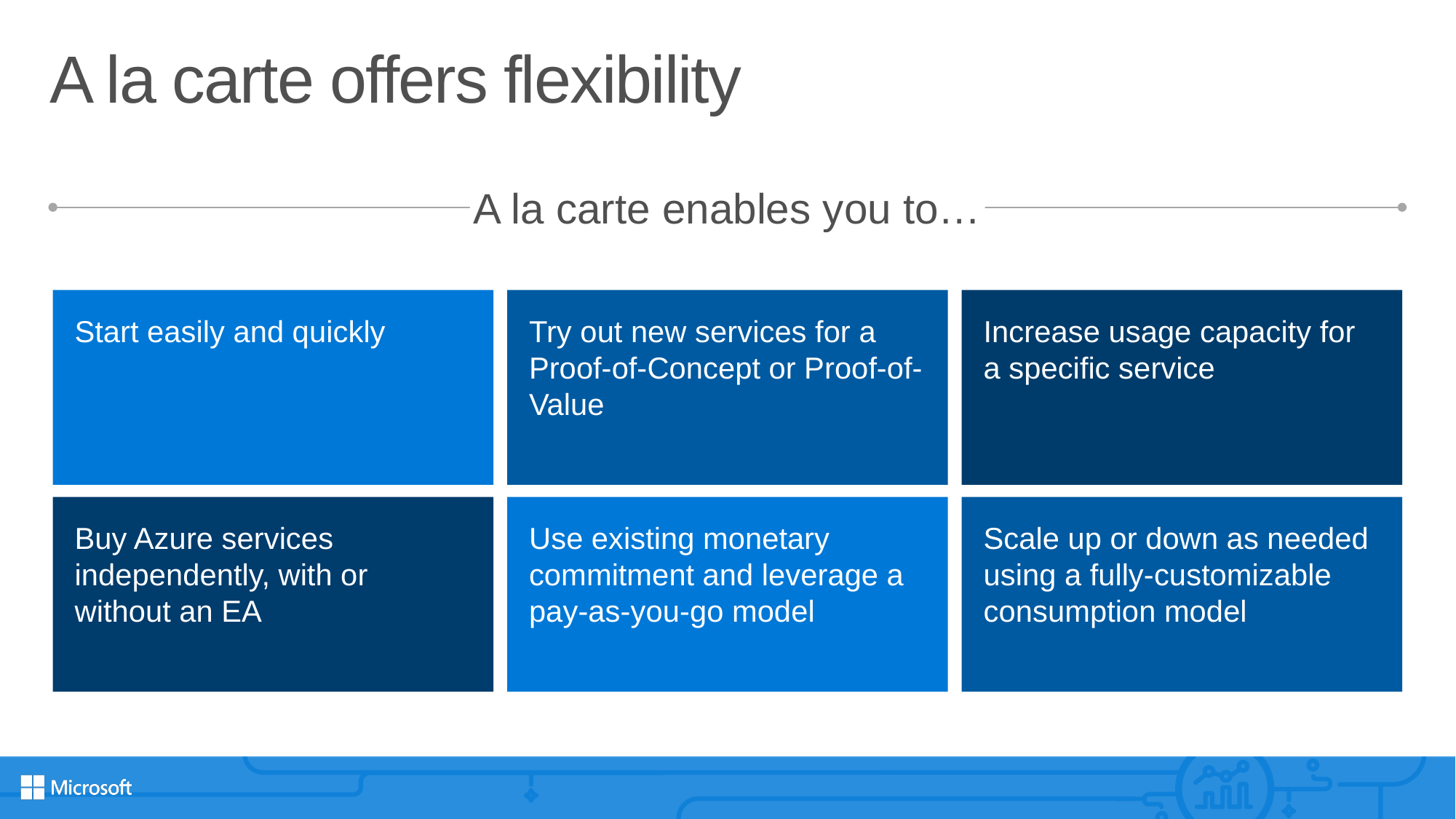

8
# A la carte offers flexibility
A la carte enables you to…
Start easily and quickly
Try out new services for a Proof-of-Concept or Proof-of-Value
Increase usage capacity for a specific service
Buy Azure services independently, with or
without an EA
Use existing monetary commitment and leverage a pay-as-you-go model
Scale up or down as needed using a fully-customizable consumption model